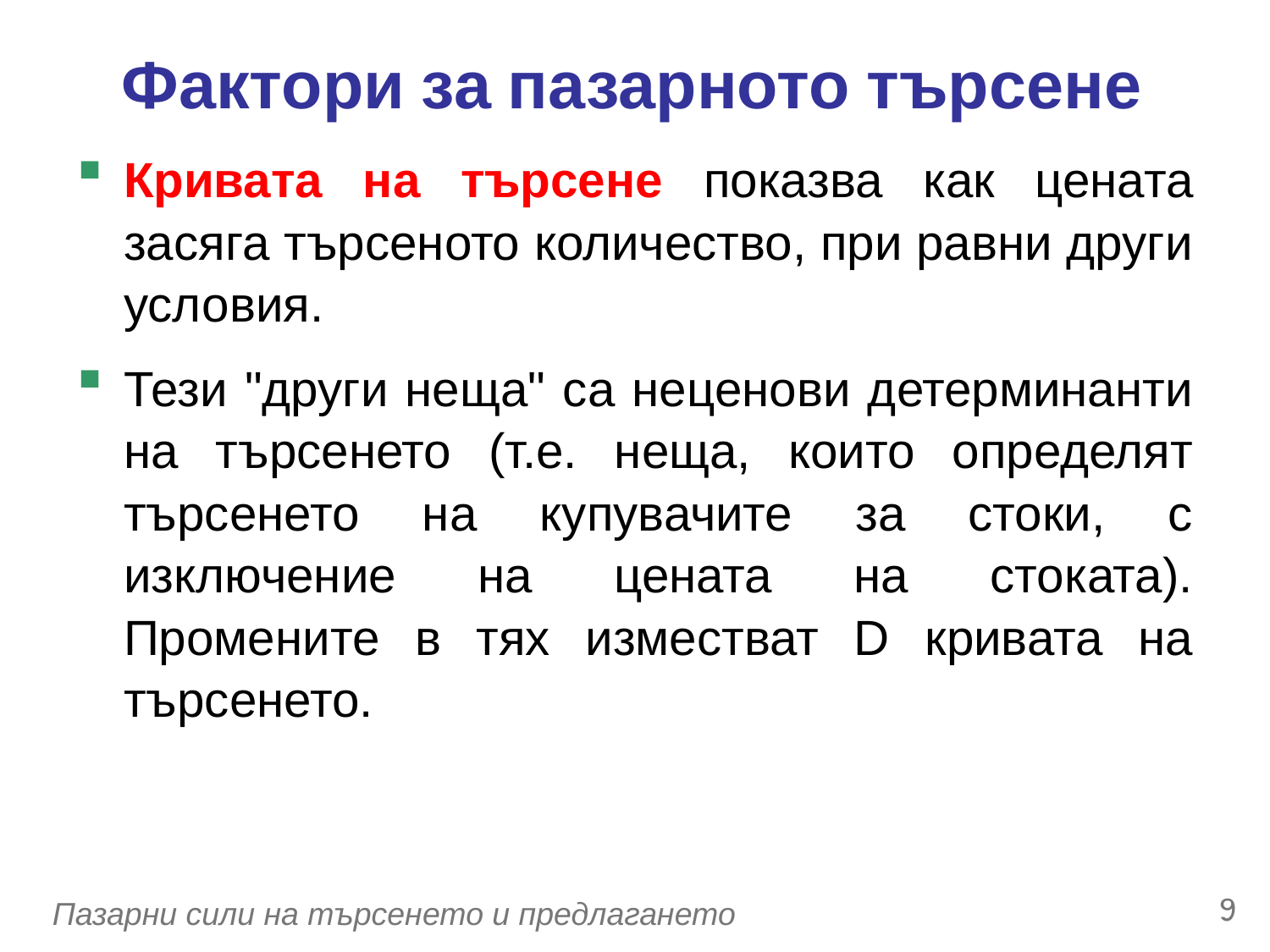

Фактори за пазарното търсене
0
Кривата на търсене показва как цената засяга търсеното количество, при равни други условия.
Тези "други неща" са неценови детерминанти на търсенето (т.е. неща, които определят търсенето на купувачите за стоки, с изключение на цената на стоката).
Промените в тях изместват D кривата на търсенето.

9
Пазарни сили на търсенето и предлагането